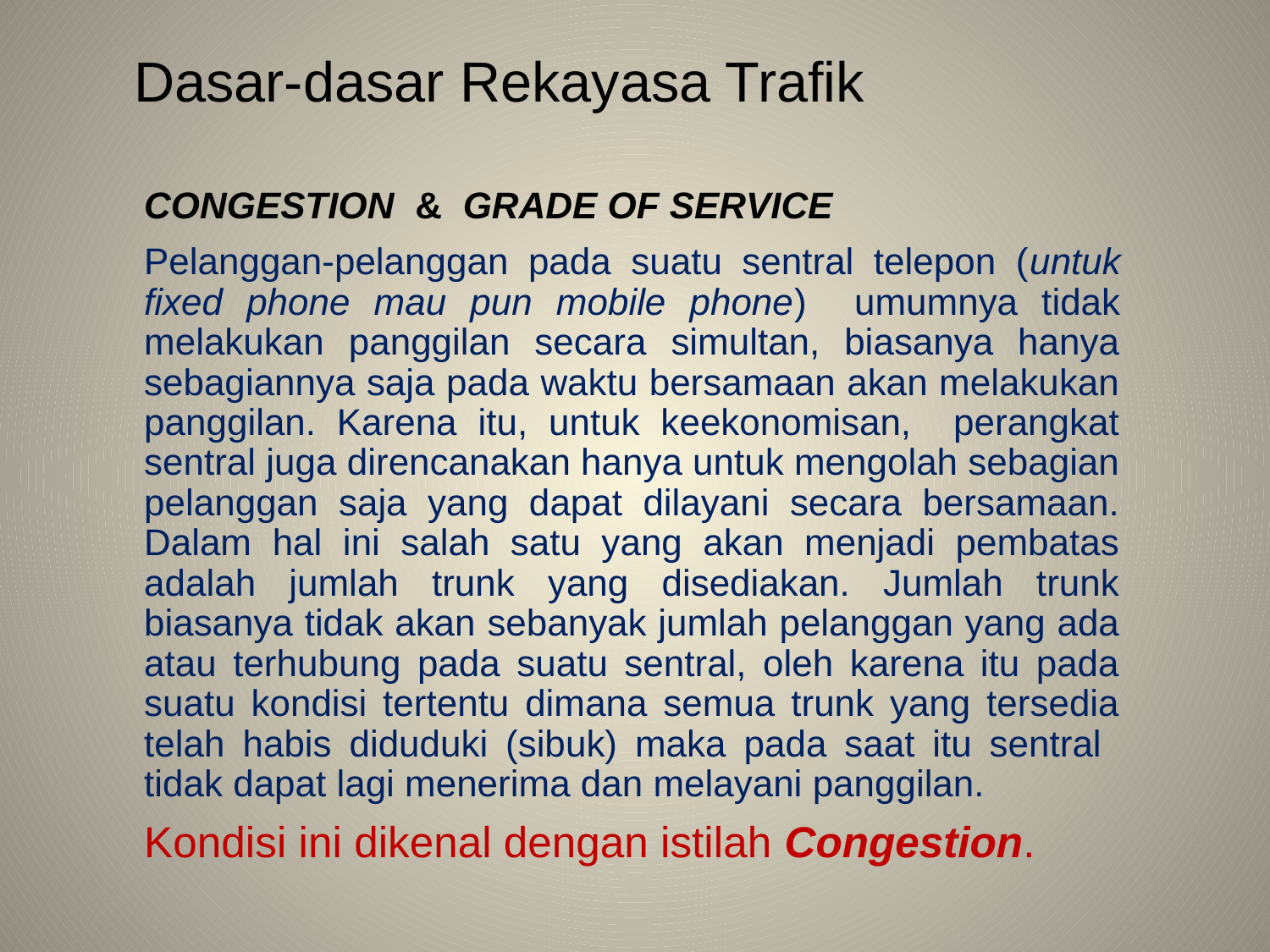

# Dasar-dasar Rekayasa Trafik
CONGESTION  &  GRADE OF SERVICE
Pelanggan-pelanggan pada suatu sentral telepon (untuk fixed phone mau pun mobile phone)  umumnya tidak melakukan panggilan secara simultan, biasanya hanya sebagiannya saja pada waktu bersamaan akan melakukan panggilan. Karena itu, untuk keekonomisan,  perangkat sentral juga direncanakan hanya untuk mengolah sebagian pelanggan saja yang dapat dilayani secara bersamaan. Dalam hal ini salah satu yang akan menjadi pembatas adalah jumlah trunk yang disediakan. Jumlah trunk biasanya tidak akan sebanyak jumlah pelanggan yang ada atau terhubung pada suatu sentral, oleh karena itu pada suatu kondisi tertentu dimana semua trunk yang tersedia telah habis diduduki (sibuk) maka pada saat itu sentral  tidak dapat lagi menerima dan melayani panggilan.
Kondisi ini dikenal dengan istilah Congestion.